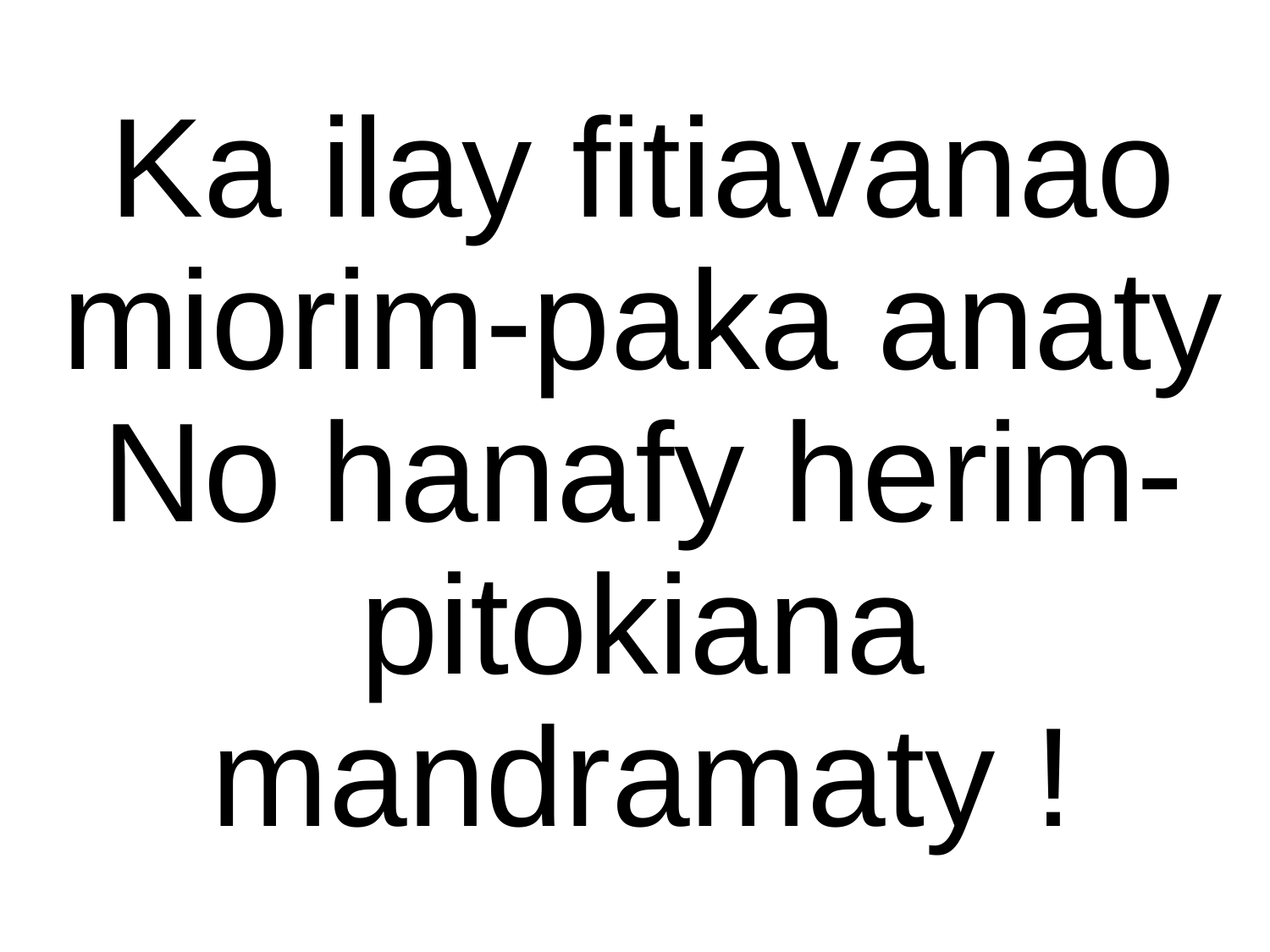

Ka ilay fitiavanao miorim-paka anaty
No hanafy herim-pitokiana mandramaty !